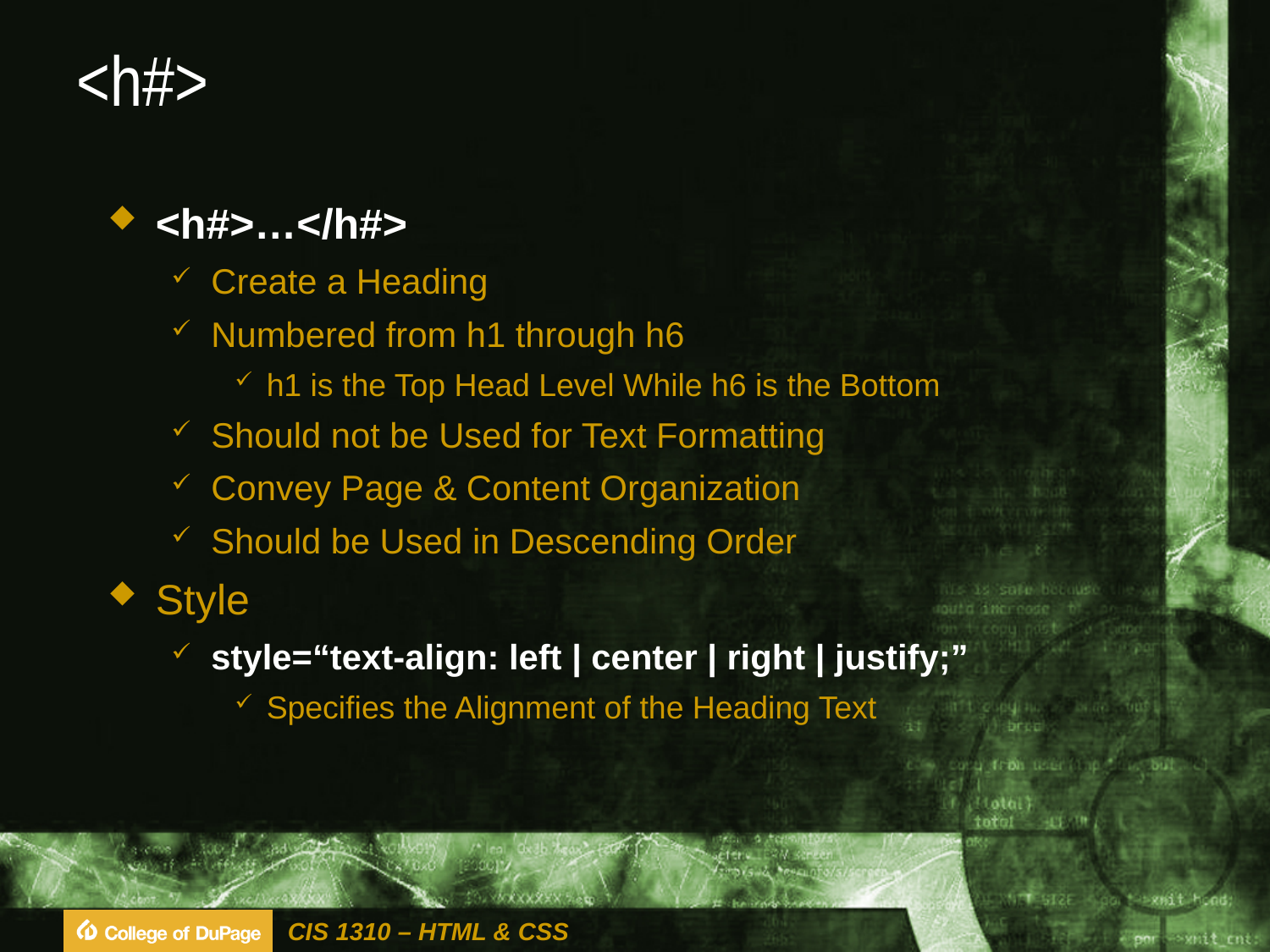

# <h#>
<h#>…</h#>
Create a Heading
Numbered from h1 through h6
h1 is the Top Head Level While h6 is the Bottom
Should not be Used for Text Formatting
Convey Page & Content Organization
Should be Used in Descending Order
Style
style=“text-align: left | center | right | justify;”
Specifies the Alignment of the Heading Text